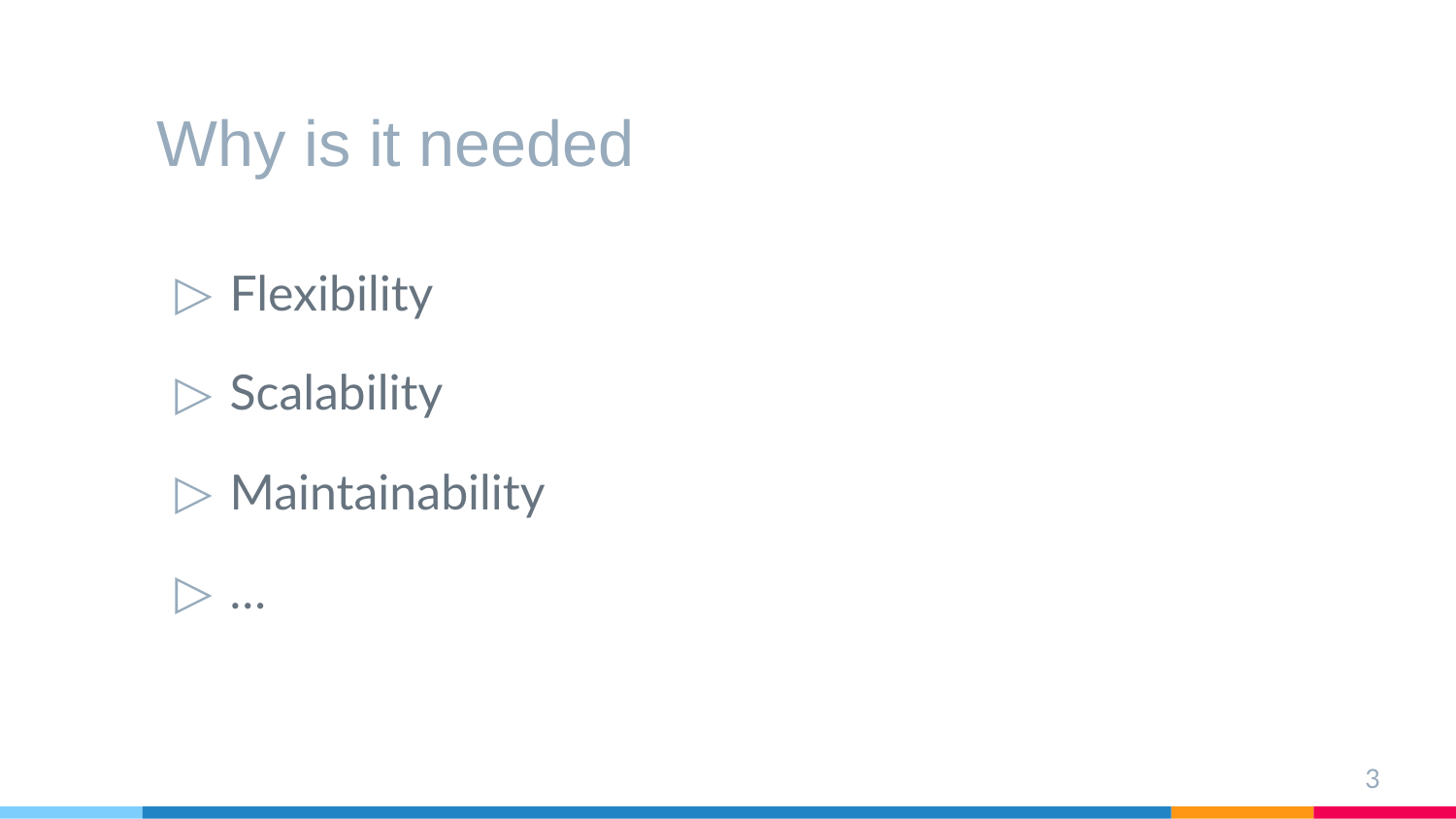

# Why is it needed
Flexibility
Scalability
Maintainability
…
3